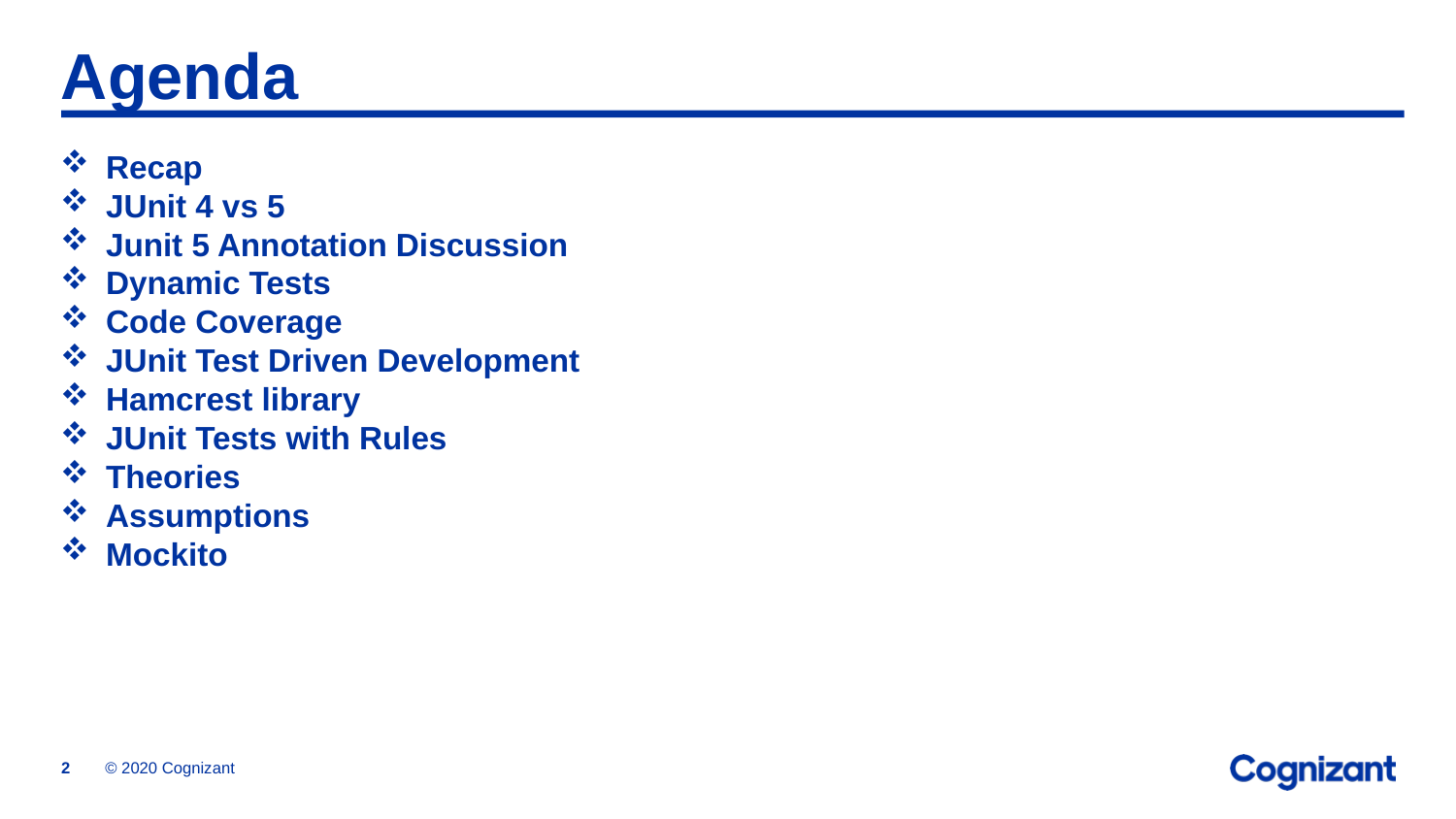

# Agenda

Recap
JUnit 4 vs 5
Junit 5 Annotation Discussion
Dynamic Tests
Code Coverage
JUnit Test Driven Development
Hamcrest library
JUnit Tests with Rules
Theories
Assumptions
Mockito

© 2020 Cognizant
2